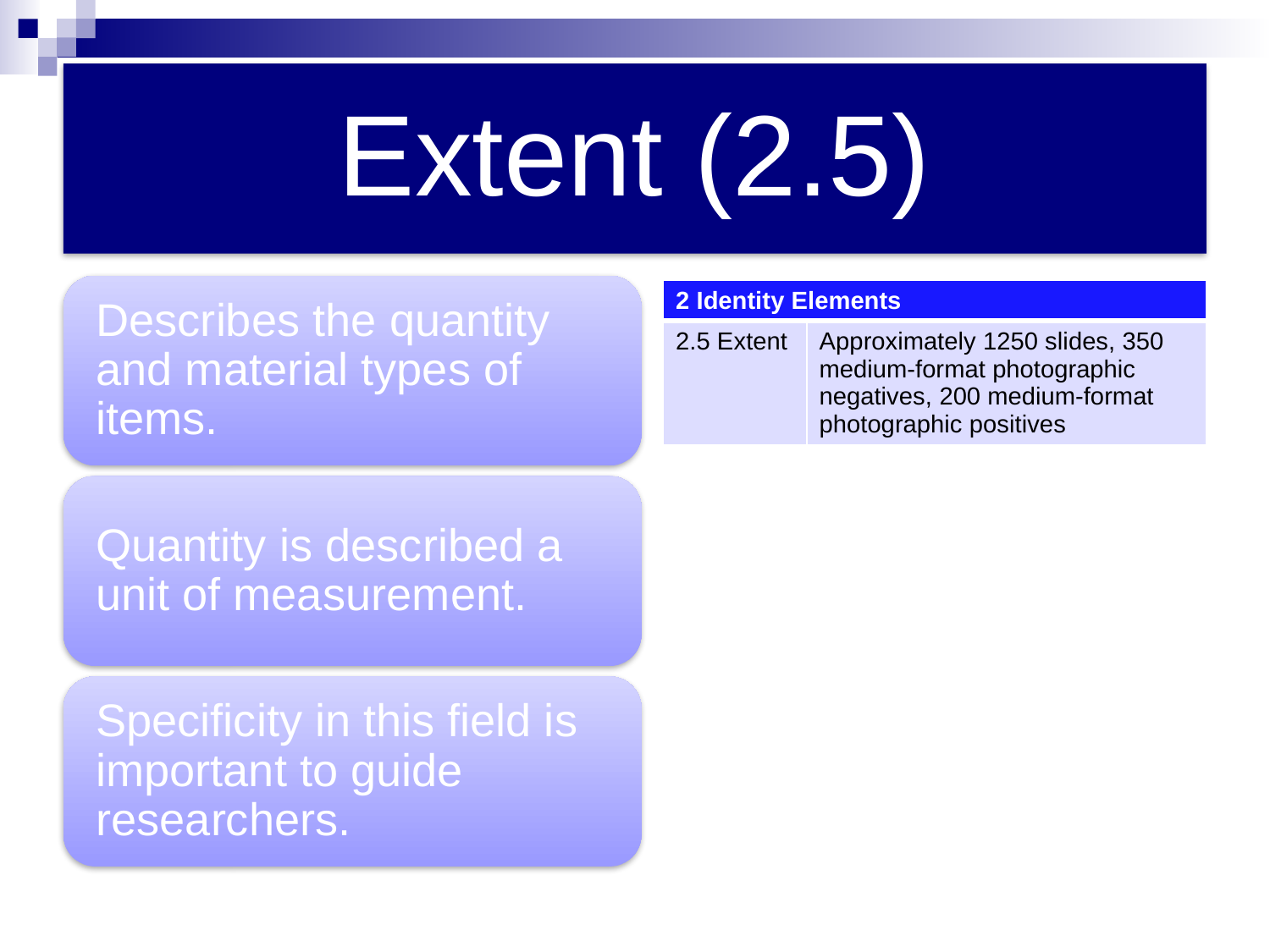

Extent (2.5)
Describes the quantity and material types of items.
Quantity is described a unit of measurement.
Specificity in this field is important to guide researchers.
| 2 Identity Elements |  |
| --- | --- |
| 2.5 Extent | Approximately 1250 slides, 350 medium-format photographic negatives, 200 medium-format photographic positives |